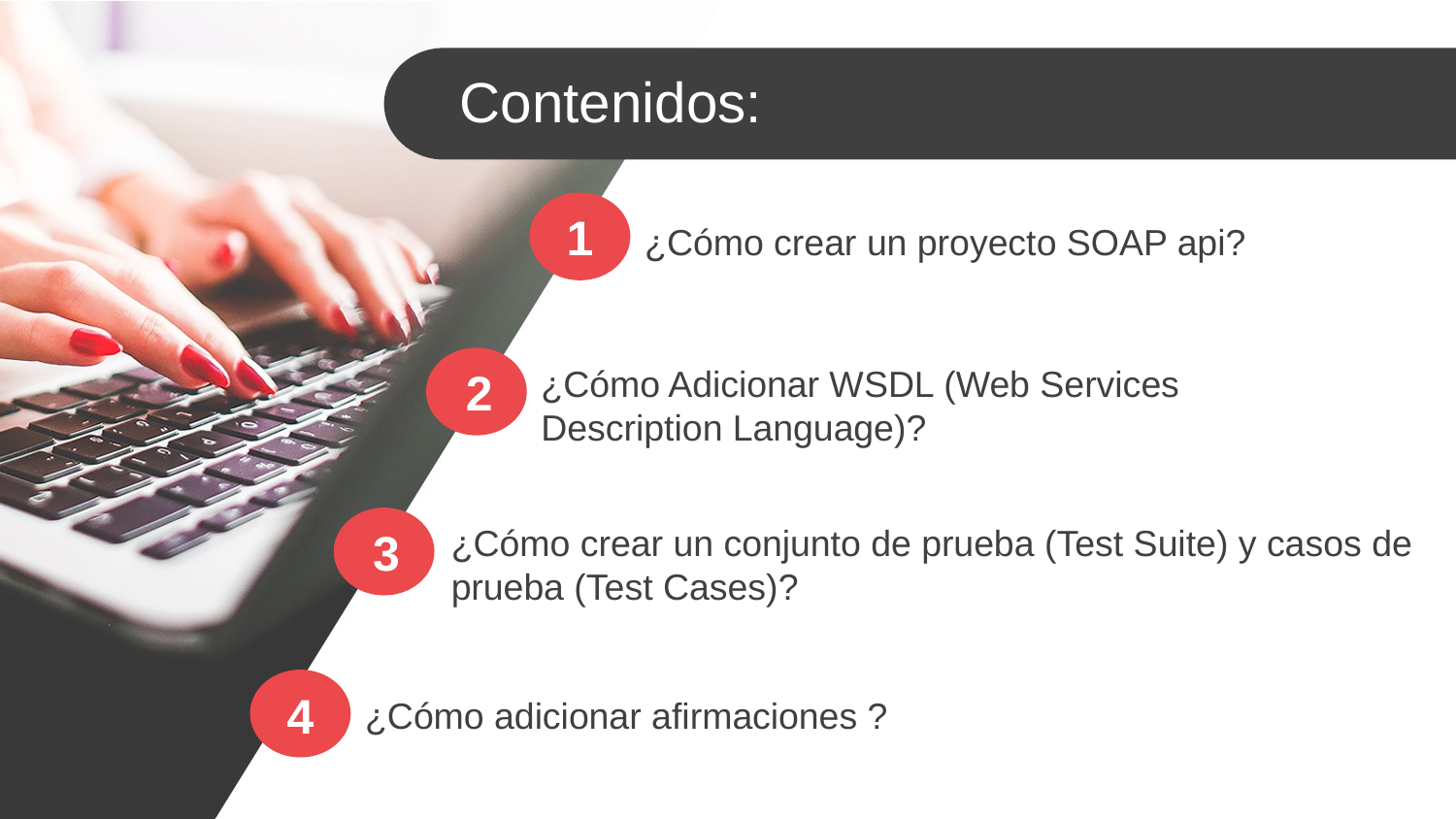

Contenidos:

1
¿Cómo crear un proyecto SOAP api?

¿Cómo Adicionar WSDL (Web Services
Description Language)?
2

¿Cómo crear un conjunto de prueba (Test Suite) y casos de prueba (Test Cases)?
3

4
¿Cómo adicionar afirmaciones ?